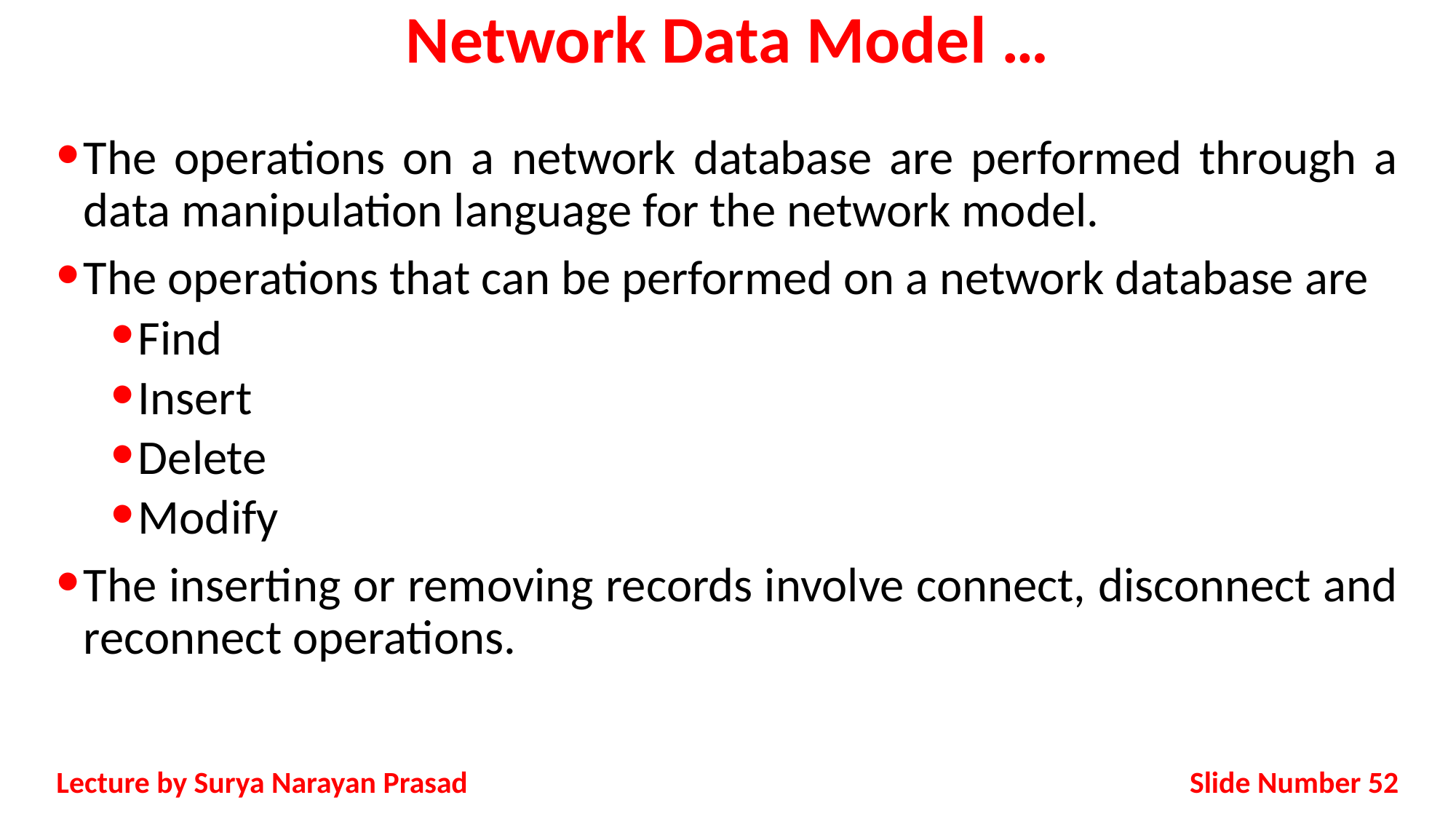

# Network Data Model …
The operations on a network database are performed through a data manipulation language for the network model.
The operations that can be performed on a network database are
Find
Insert
Delete
Modify
The inserting or removing records involve connect, disconnect and reconnect operations.
Slide Number 52
Lecture by Surya Narayan Prasad